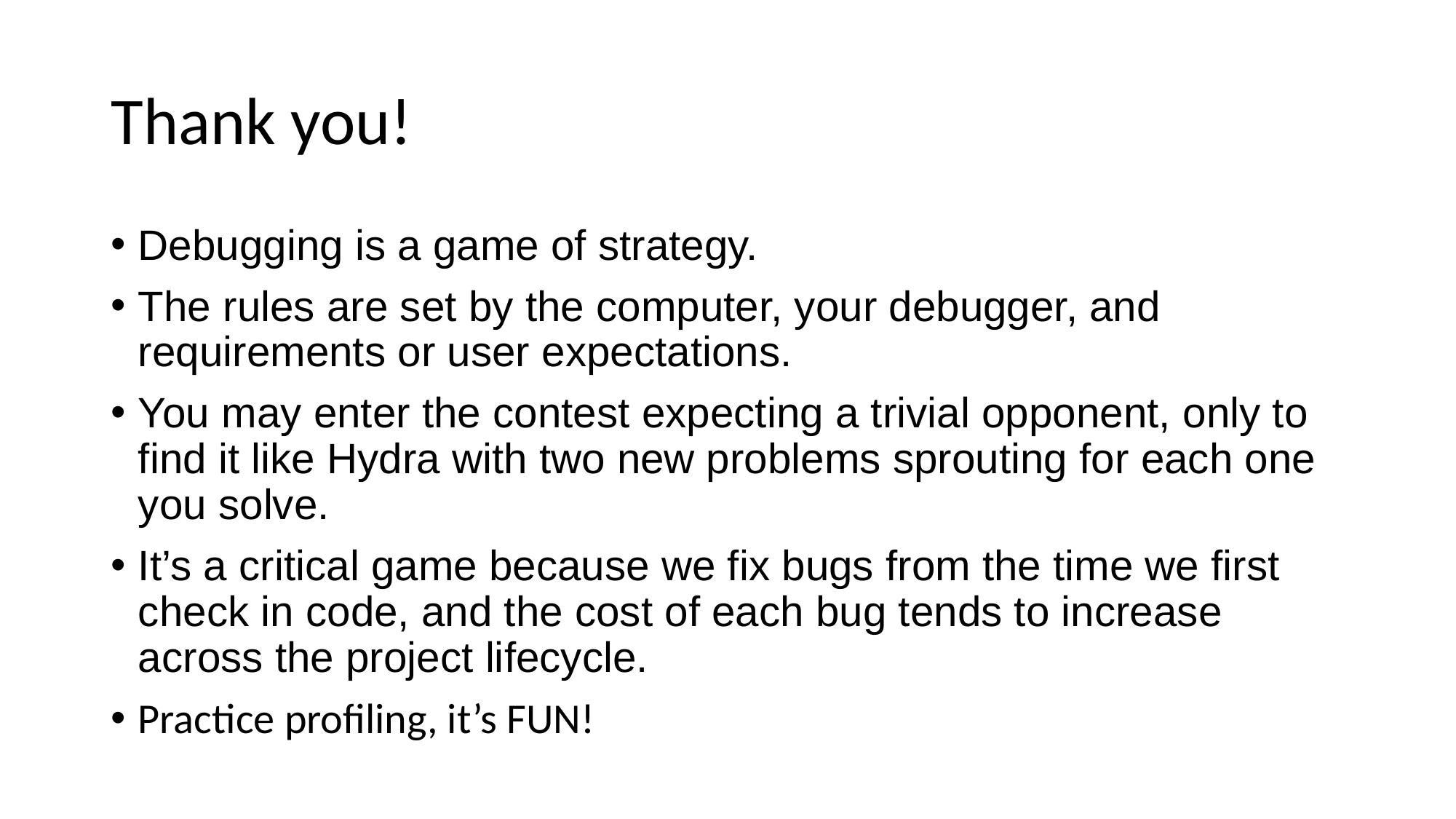

# Thank you!
Debugging is a game of strategy.
The rules are set by the computer, your debugger, and requirements or user expectations.
You may enter the contest expecting a trivial opponent, only to find it like Hydra with two new problems sprouting for each one you solve.
It’s a critical game because we fix bugs from the time we first check in code, and the cost of each bug tends to increase across the project lifecycle.
Practice profiling, it’s FUN!